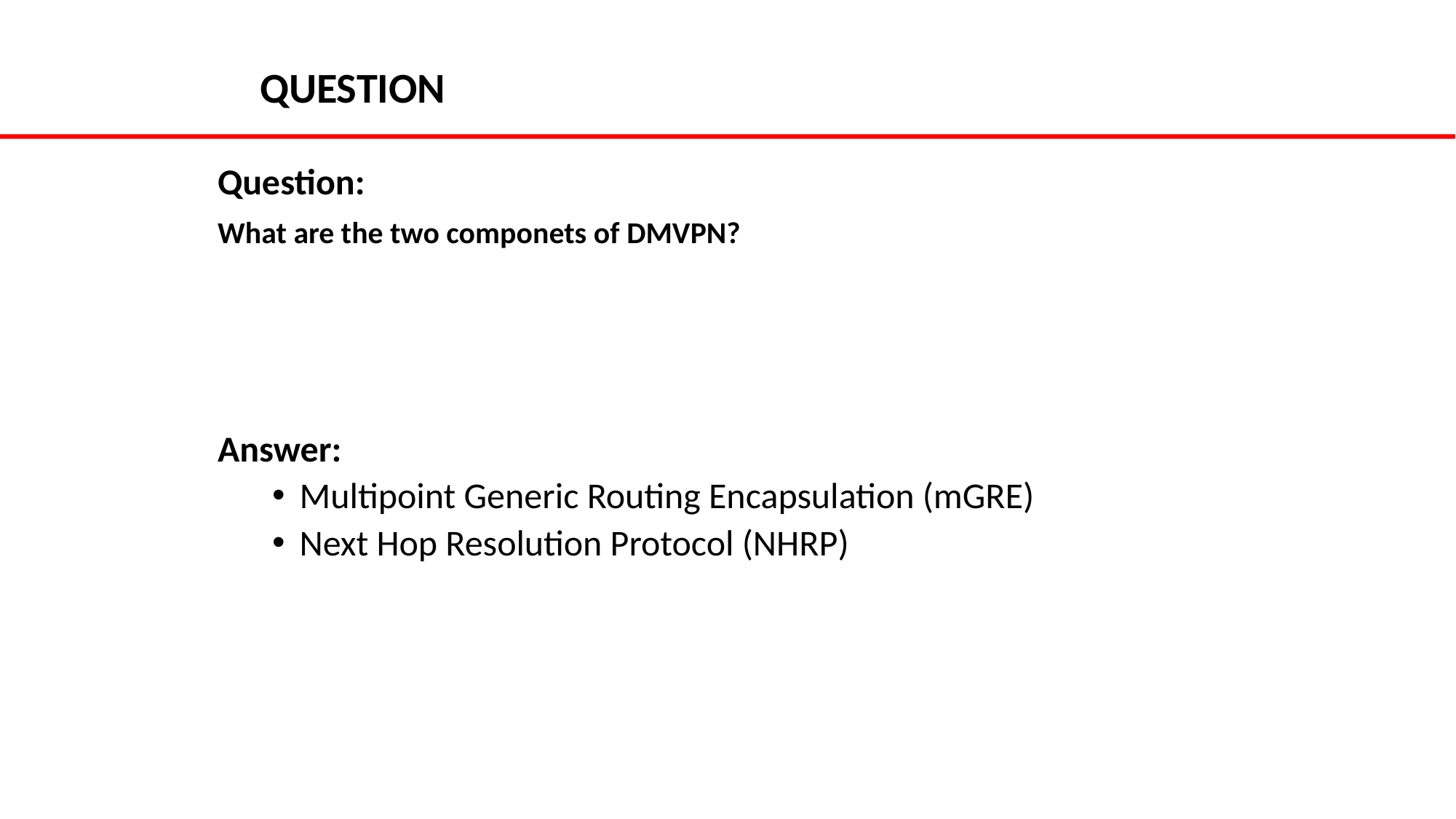

# QUESTION
Question:
What are the two componets of DMVPN?

Answer:
Multipoint Generic Routing Encapsulation (mGRE)
Next Hop Resolution Protocol (NHRP)